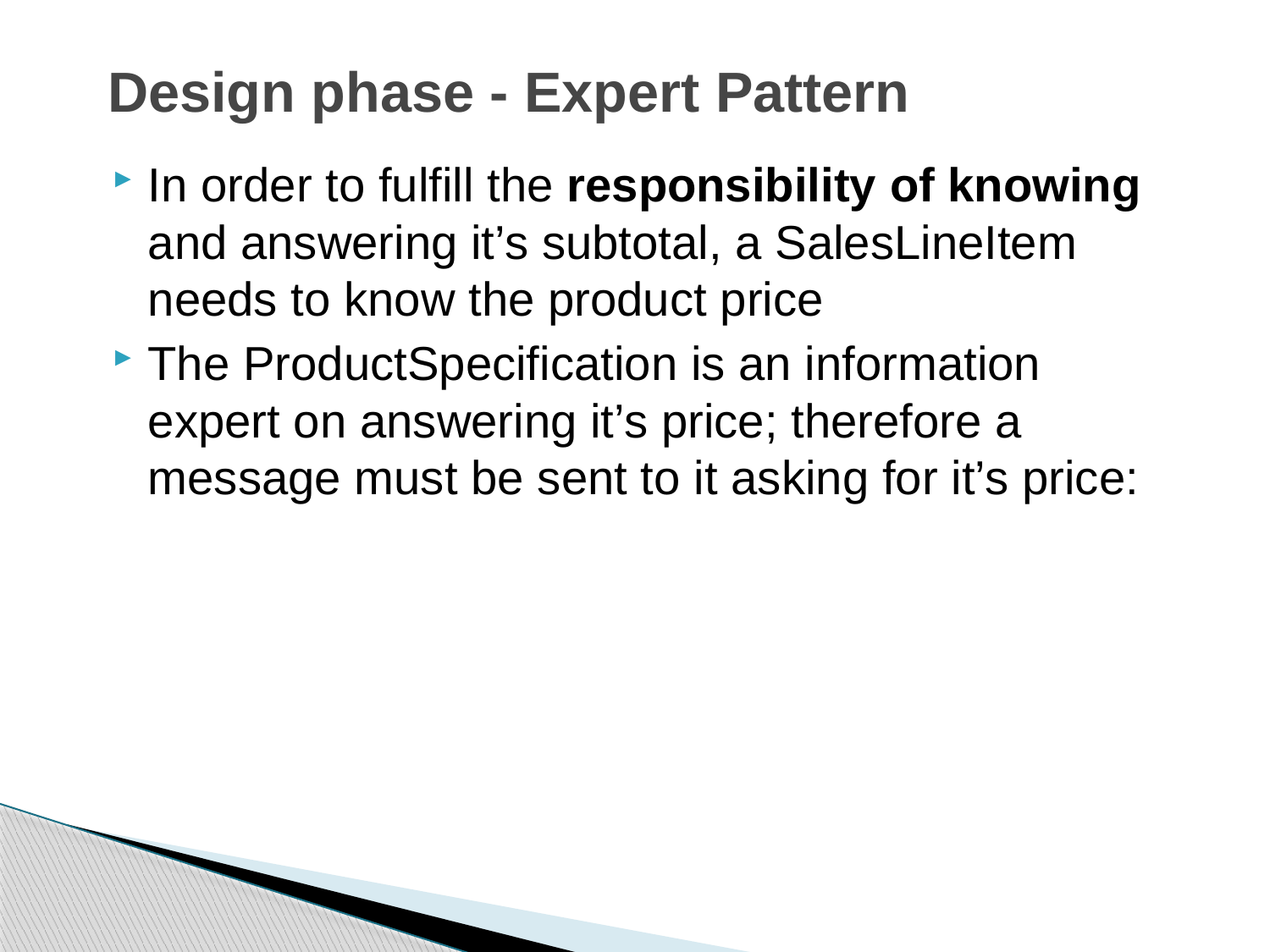

# Design phase - Expert Pattern
In order to fulfill the responsibility of knowing and answering it’s subtotal, a SalesLineItem needs to know the product price
The ProductSpecification is an information expert on answering it’s price; therefore a message must be sent to it asking for it’s price: